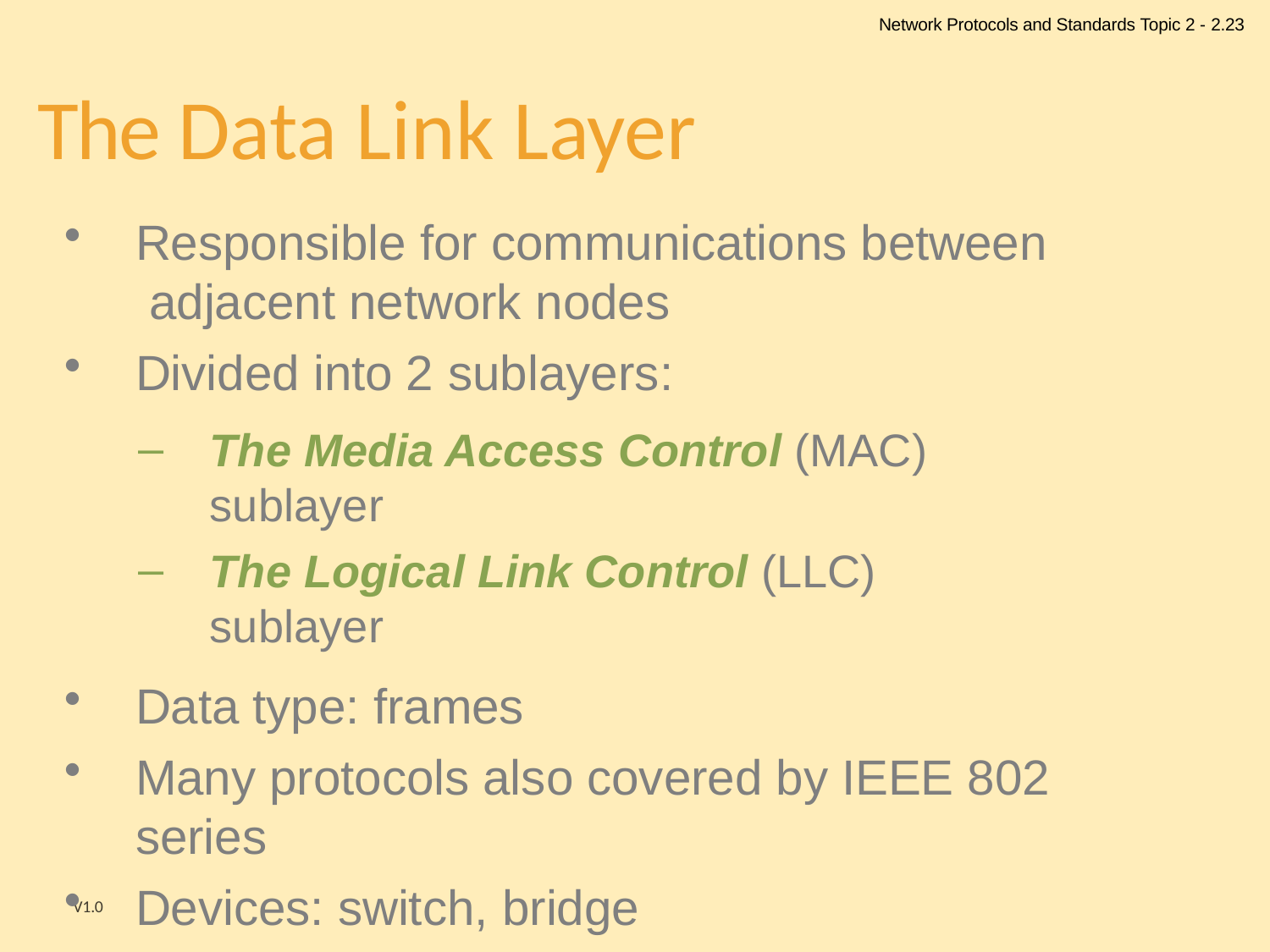

Network Protocols and Standards Topic 2 - 2.23
# The Data Link Layer
Responsible for communications between  adjacent network nodes
Divided into 2 sublayers:
The Media Access Control (MAC) sublayer
The Logical Link Control (LLC) sublayer
Data type: frames
Many protocols also covered by IEEE 802 series
Devices: switch, bridge
V1.0